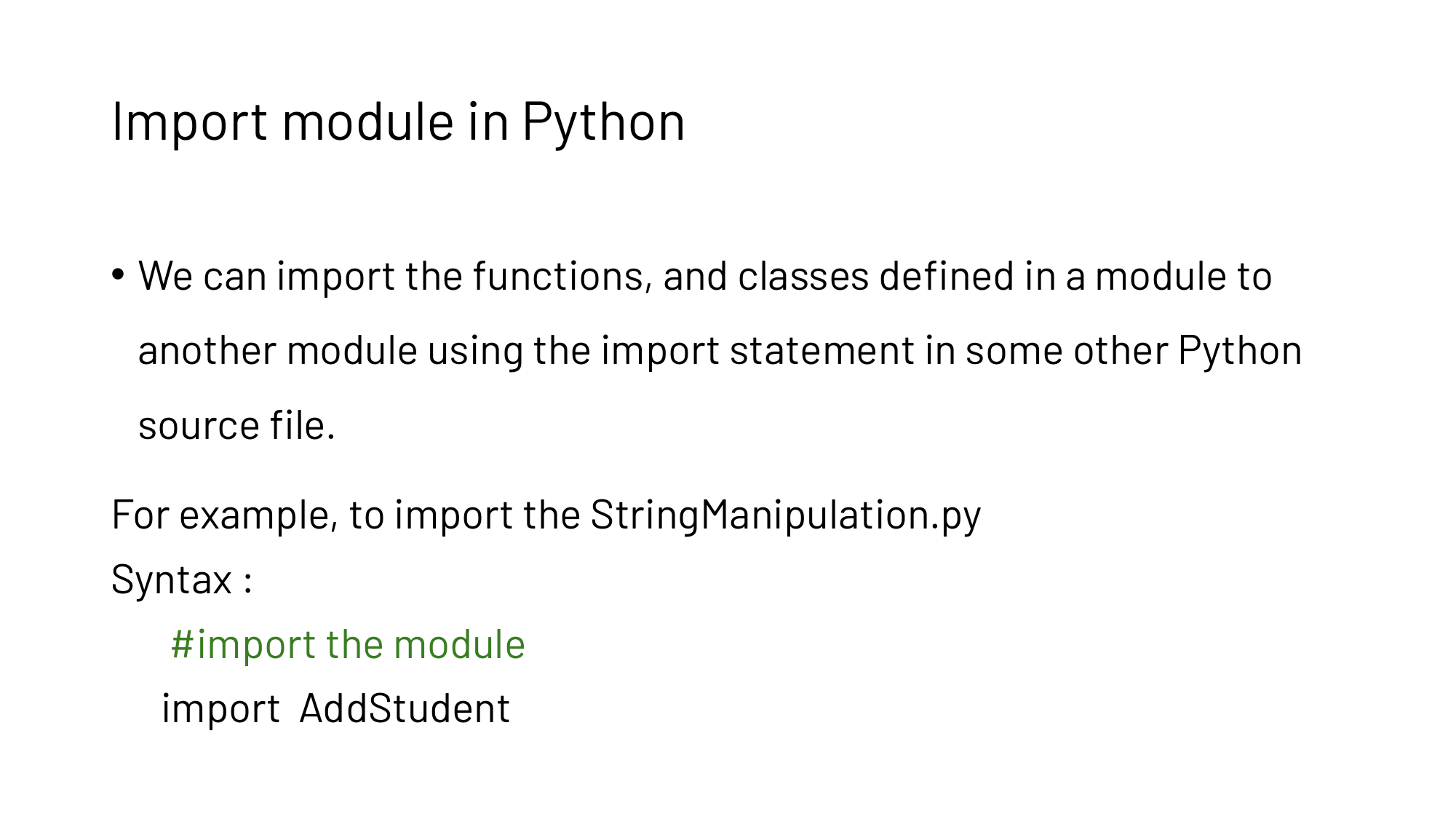

# Import module in Python
We can import the functions, and classes defined in a module to another module using the import statement in some other Python source file.
For example, to import the StringManipulation.py
Syntax :
       #import the module
      import  AddStudent